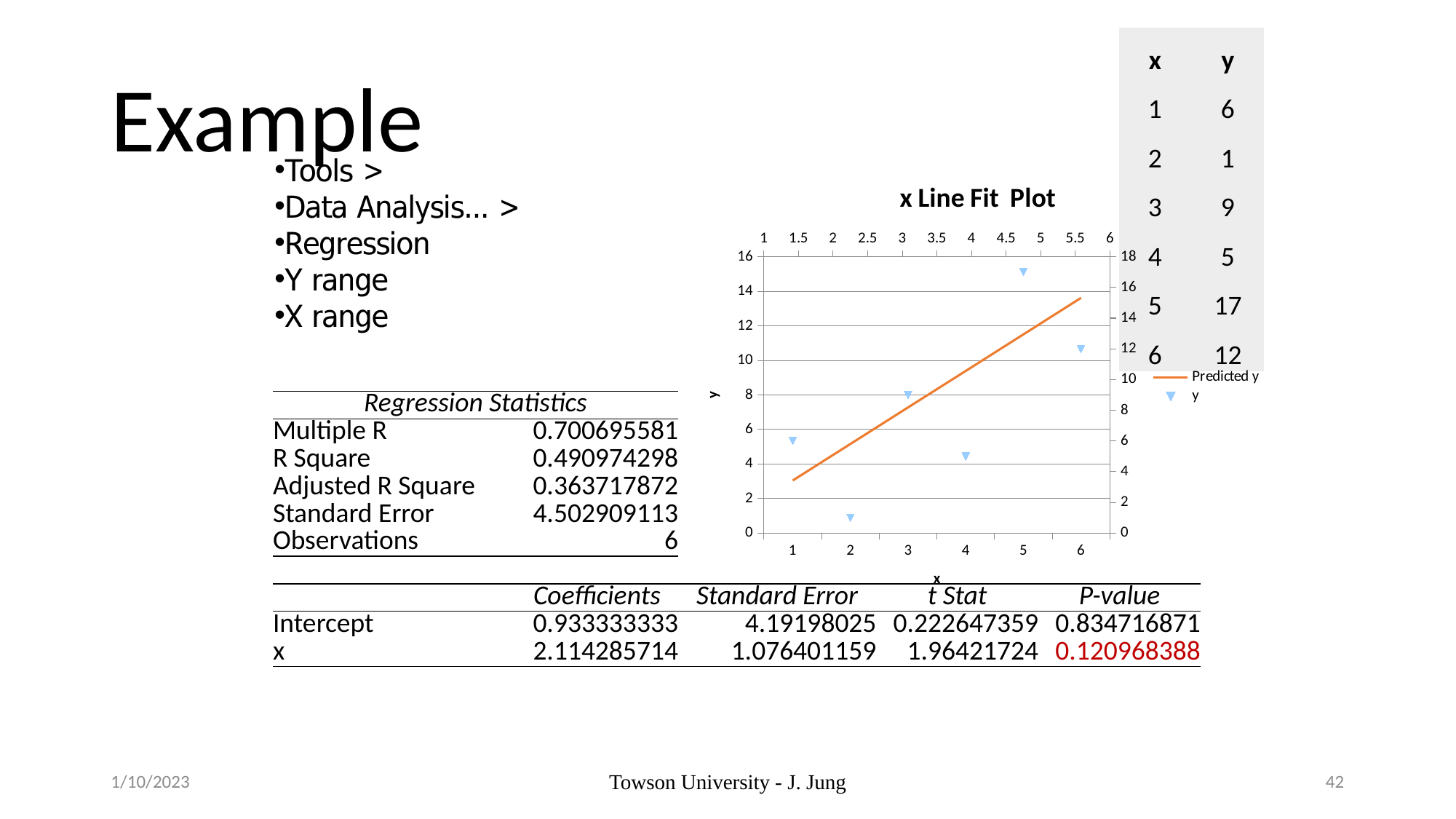

| x | y |
| --- | --- |
| 1 | 6 |
| 2 | 1 |
| 3 | 9 |
| 4 | 5 |
| 5 | 17 |
| 6 | 12 |
# Example
Tools >
Data Analysis… >
Regression
Y range
X range

### Chart: x Line Fit  Plot

| Category |  |  |
|---|---|---|
| 1 | 3.0476190476190492 | 6.0 |
| 2 | 5.161904761904757 | 1.0 |
| 3 | 7.276190476190477 | 9.0 |
| 4 | 9.390476190476193 | 5.0 |
| 5 | 11.504761904761905 | 17.0 |
| 6 | 13.619047619047638 | 12.0 |
| Regression Statistics |  |  |  |  |
| --- | --- | --- | --- | --- |
| Multiple R | 0.700695581 |  |  |  |
| R Square | 0.490974298 |  |  |  |
| Adjusted R Square | 0.363717872 |  |  |  |
| Standard Error | 4.502909113 |  |  |  |
| Observations | 6 |  |  |  |
|  |  |  |  |  |
|  | Coefficients | Standard Error | t Stat | P-value |
| Intercept | 0.933333333 | 4.19198025 | 0.222647359 | 0.834716871 |
| x | 2.114285714 | 1.076401159 | 1.96421724 | 0.120968388 |
1/10/2023
Towson University - J. Jung
42